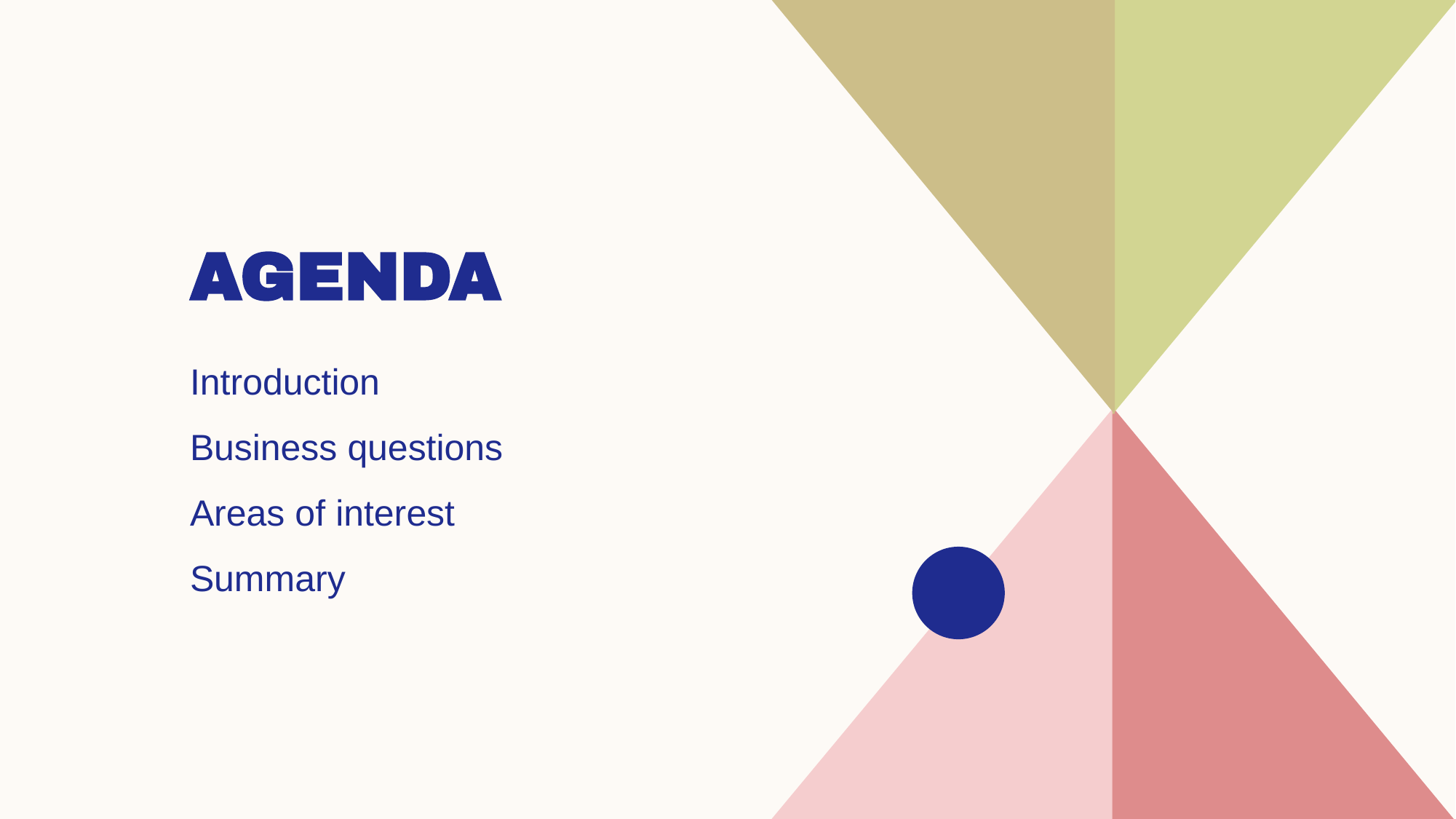

# AGENDA
Introduction​
Business questions
​Areas of interest
​Summary​